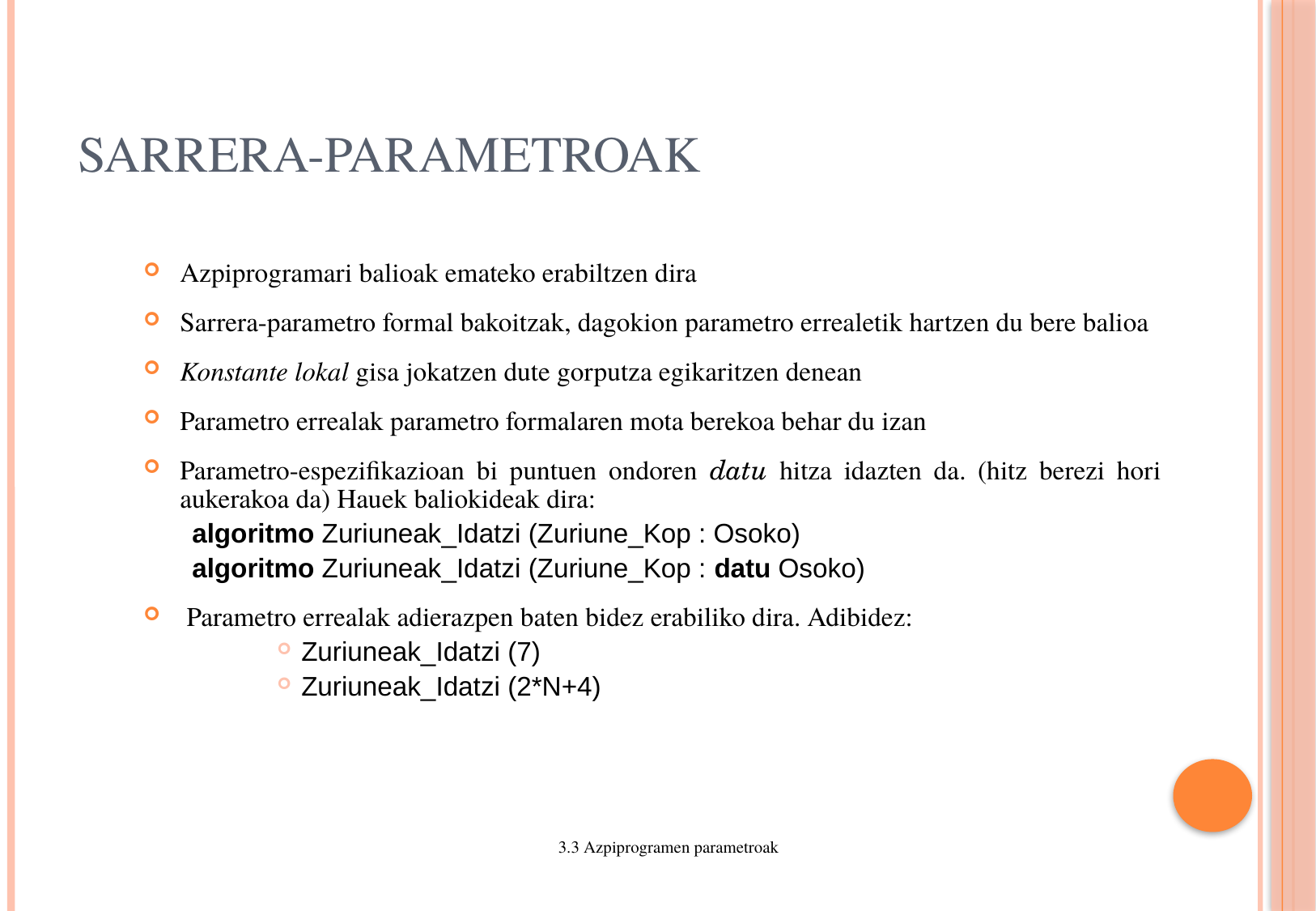

# Sarrera-parametroak
Azpiprogramari balioak emateko erabiltzen dira
Sarrera-parametro formal bakoitzak, dagokion parametro errealetik hartzen du bere balioa
Konstante lokal gisa jokatzen dute gorputza egikaritzen denean
Parametro errealak parametro formalaren mota berekoa behar du izan
Parametro-espezifikazioan bi puntuen ondoren datu hitza idazten da. (hitz berezi hori aukerakoa da) Hauek baliokideak dira:
algoritmo Zuriuneak_Idatzi (Zuriune_Kop : Osoko)
algoritmo Zuriuneak_Idatzi (Zuriune_Kop : datu Osoko)
 Parametro errealak adierazpen baten bidez erabiliko dira. Adibidez:
Zuriuneak_Idatzi (7)
Zuriuneak_Idatzi (2*N+4)
3.3 Azpiprogramen parametroak